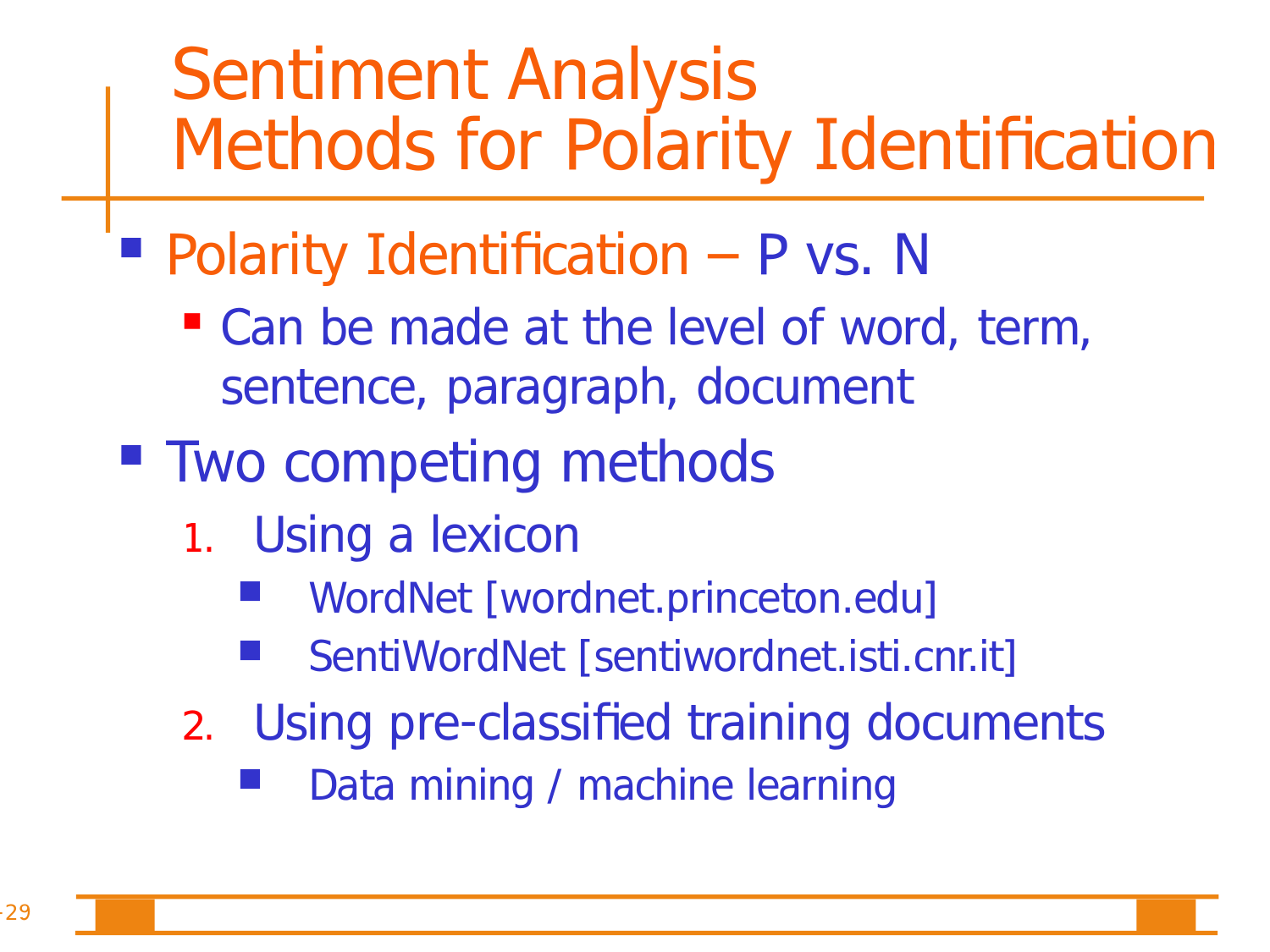

# Sentiment Analysis Methods for Polarity Identification
Polarity Identification – P vs. N
Can be made at the level of word, term, sentence, paragraph, document
Two competing methods
Using a lexicon
WordNet [wordnet.princeton.edu]
SentiWordNet [sentiwordnet.isti.cnr.it]
Using pre-classified training documents
Data mining / machine learning